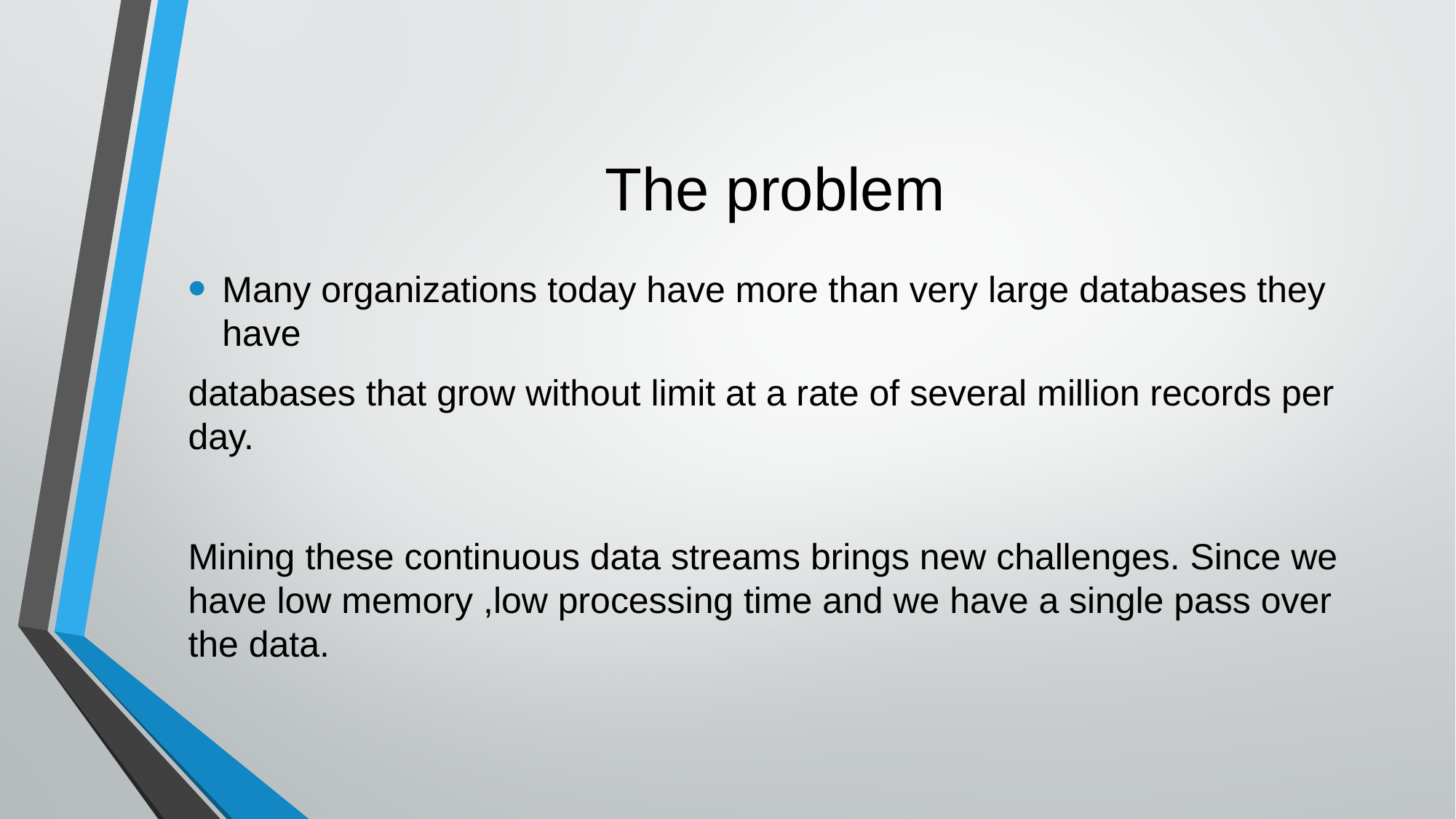

# The problem
Many organizations today have more than very large databases they have
databases that grow without limit at a rate of several million records per day.

Mining these continuous data streams brings new challenges. Since we have low memory ,low processing time and we have a single pass over the data.